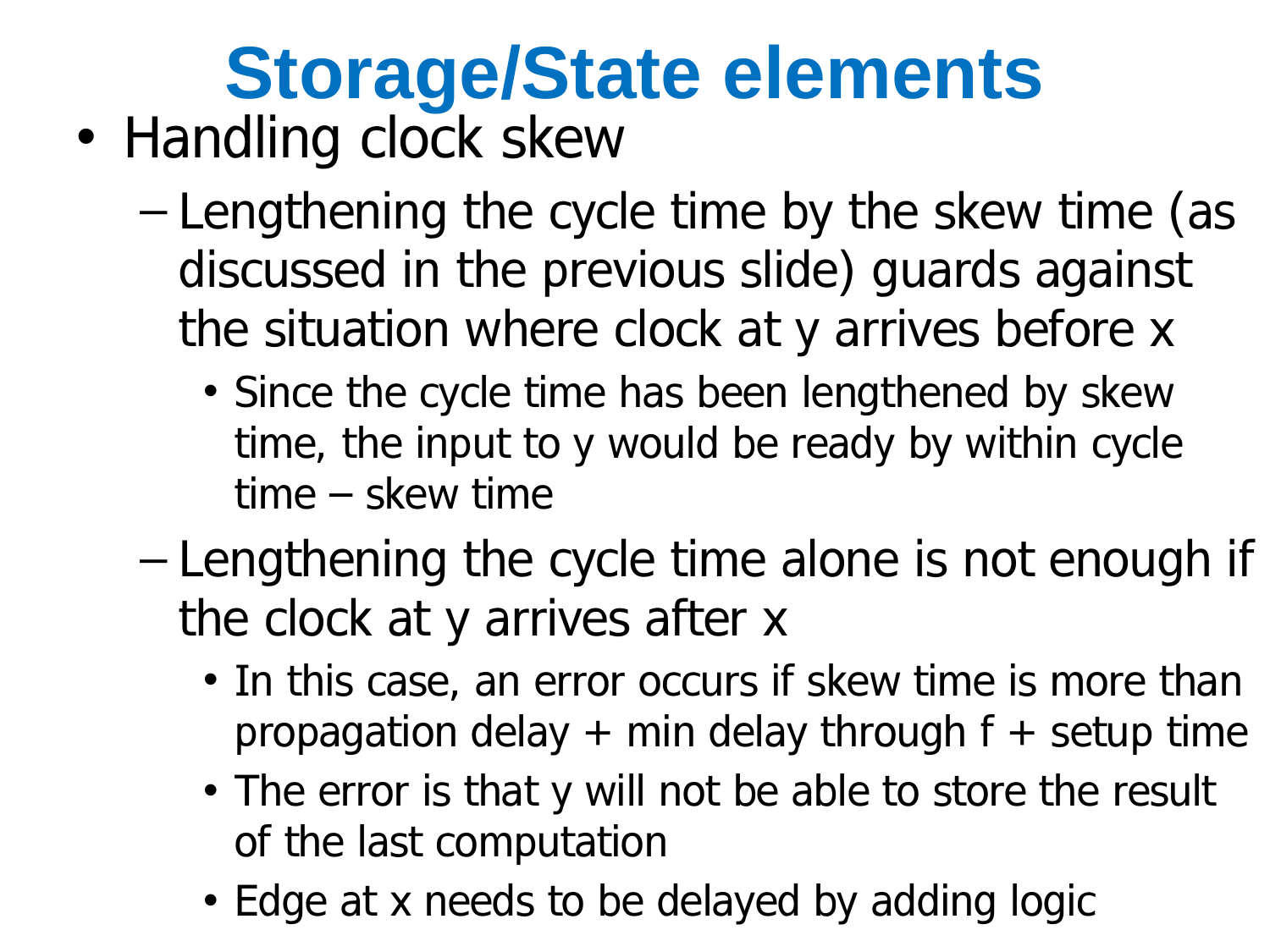

# Storage/State elements
Handling clock skew
Lengthening the cycle time by the skew time (as discussed in the previous slide) guards against the situation where clock at y arrives before x
Since the cycle time has been lengthened by skew time, the input to y would be ready by within cycle time – skew time
Lengthening the cycle time alone is not enough if the clock at y arrives after x
In this case, an error occurs if skew time is more than propagation delay + min delay through f + setup time
The error is that y will not be able to store the result of the last computation
Edge at x needs to be delayed by adding logic